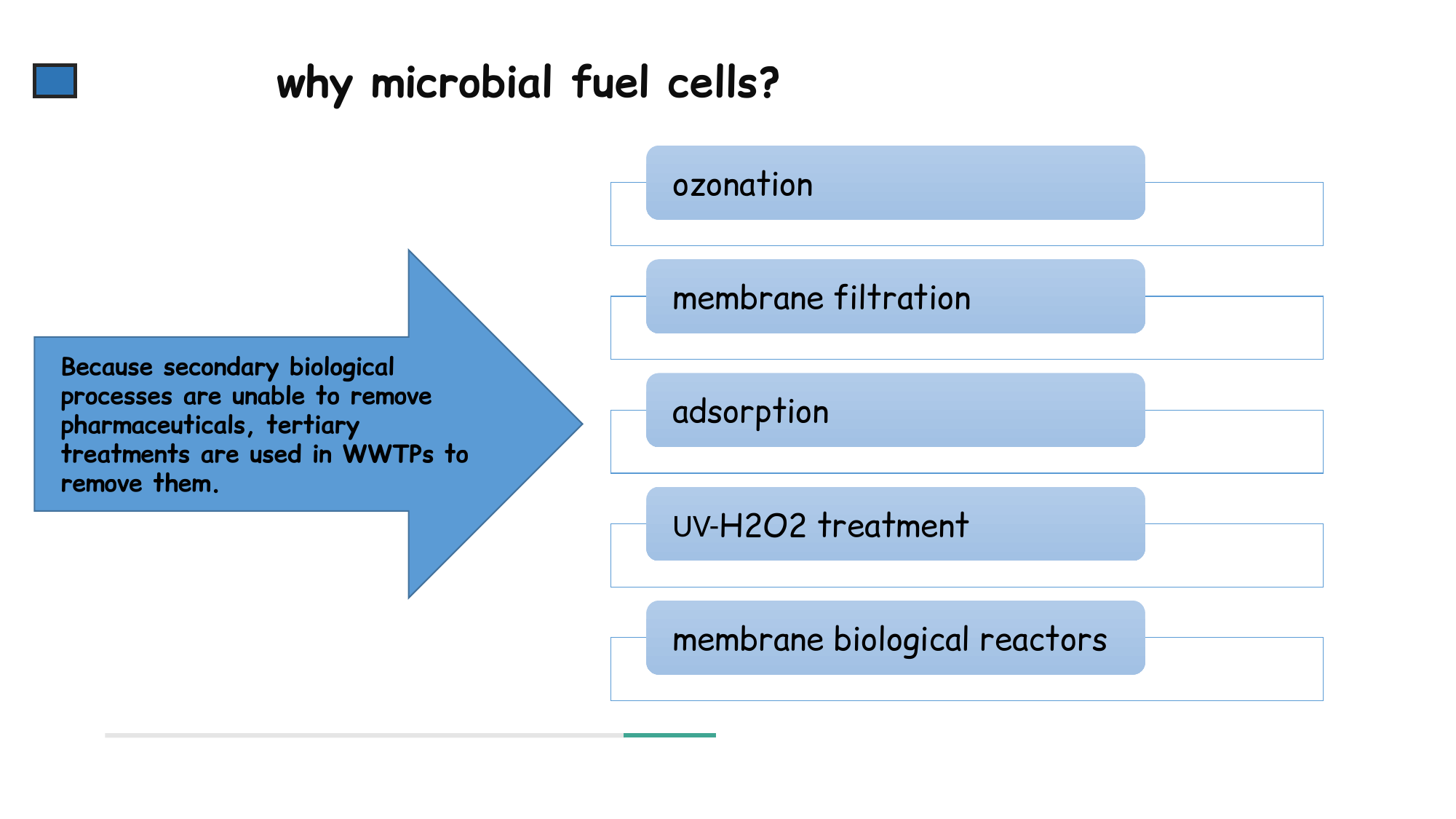

why microbial fuel cells?

ozonation
membrane filtration
adsorption
UV-H2O2 treatment
membrane biological reactors
Because secondary biological processes are unable to remove pharmaceuticals, tertiary treatments are used in WWTPs to remove them.